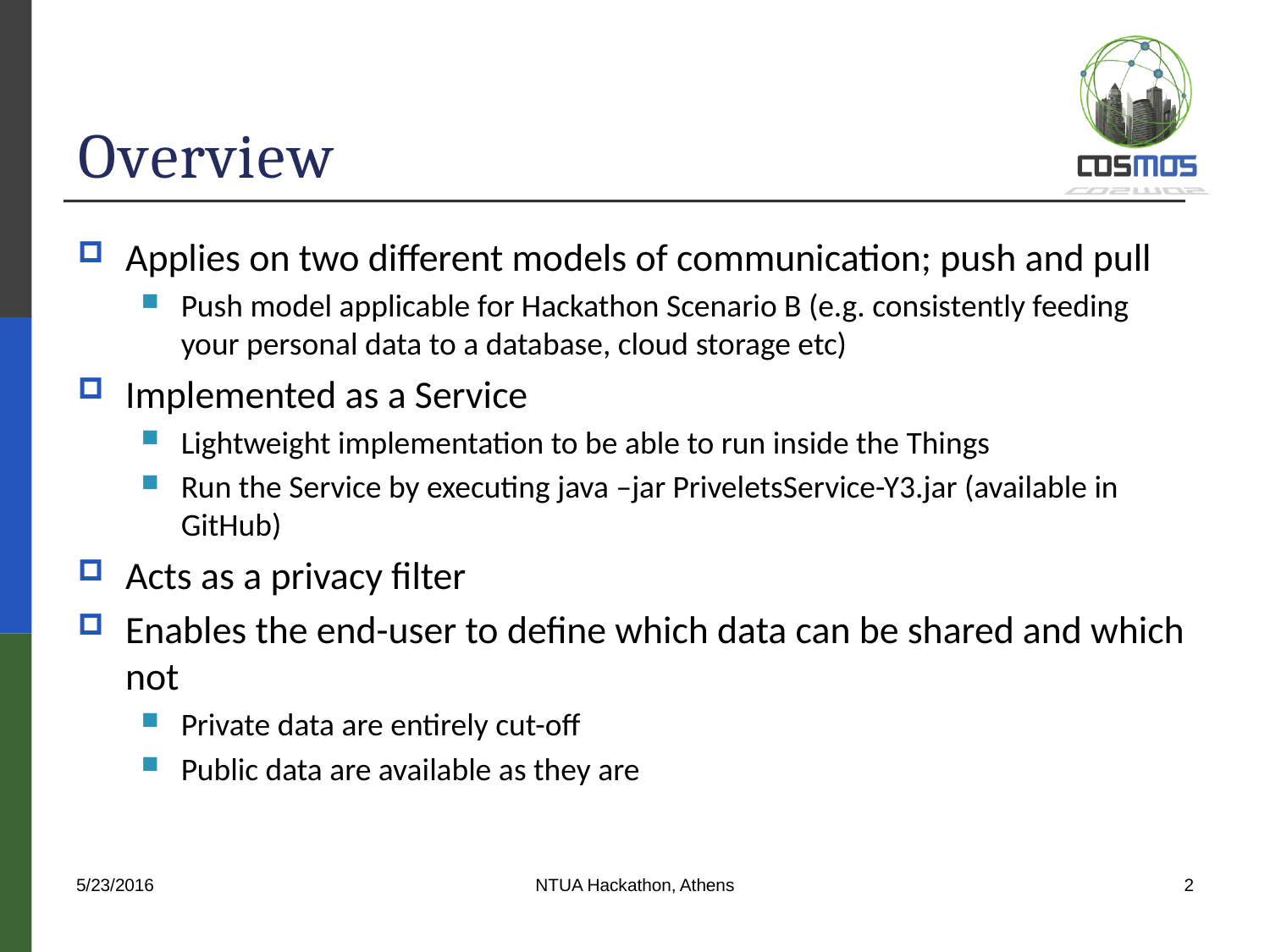

# Overview
Applies on two different models of communication; push and pull
Push model applicable for Hackathon Scenario B (e.g. consistently feeding your personal data to a database, cloud storage etc)
Implemented as a Service
Lightweight implementation to be able to run inside the Things
Run the Service by executing java –jar PriveletsService-Y3.jar (available in GitHub)
Acts as a privacy filter
Enables the end-user to define which data can be shared and which not
Private data are entirely cut-off
Public data are available as they are

5/23/2016
NTUA Hackathon, Athens
2